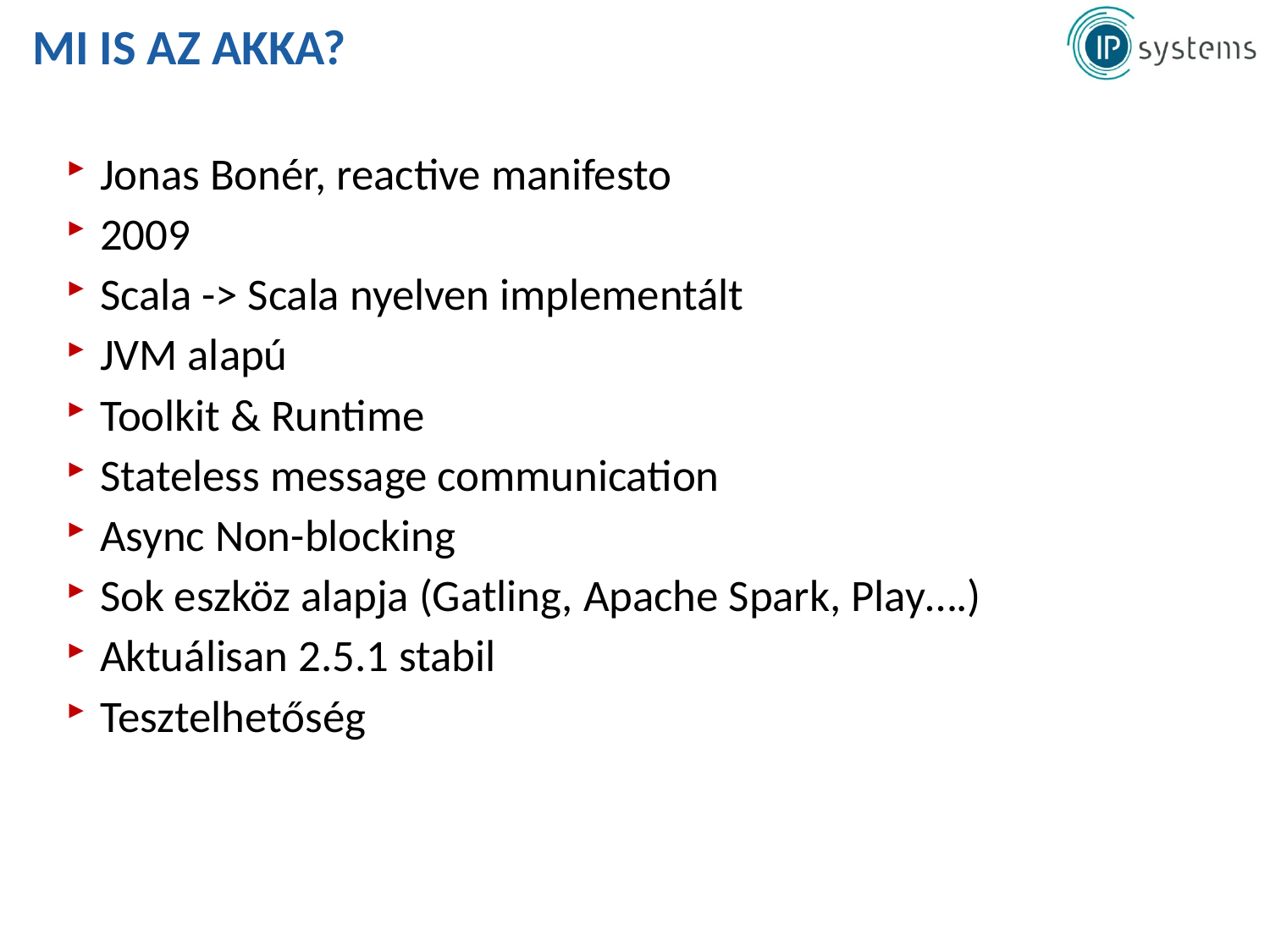

# Mi is az Akka?
Jonas Bonér, reactive manifesto
2009
Scala -> Scala nyelven implementált
JVM alapú
Toolkit & Runtime
Stateless message communication
Async Non-blocking
Sok eszköz alapja (Gatling, Apache Spark, Play….)
Aktuálisan 2.5.1 stabil
Tesztelhetőség